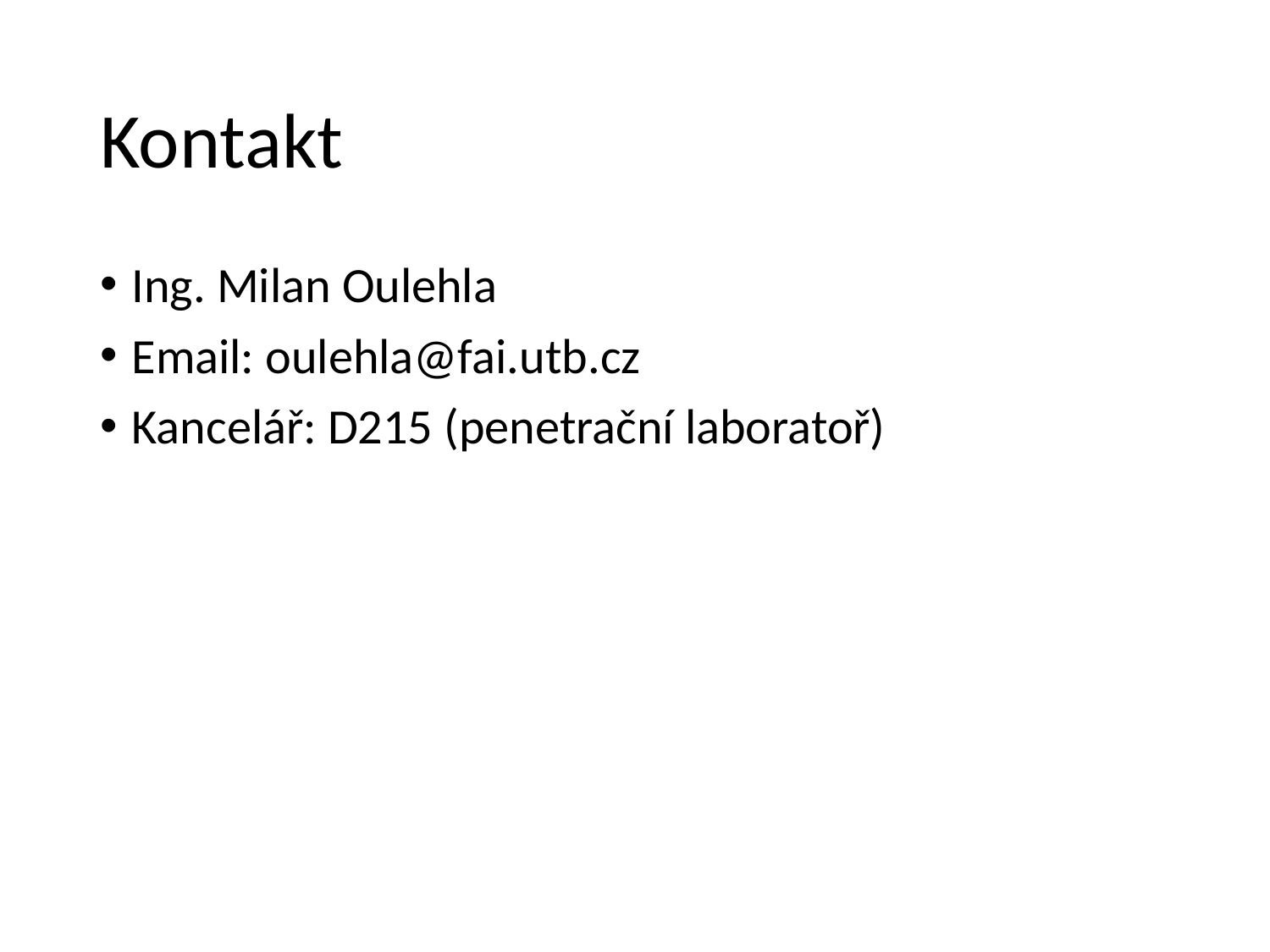

# Kontakt
Ing. Milan Oulehla
Email: oulehla@fai.utb.cz
Kancelář: D215 (penetrační laboratoř)